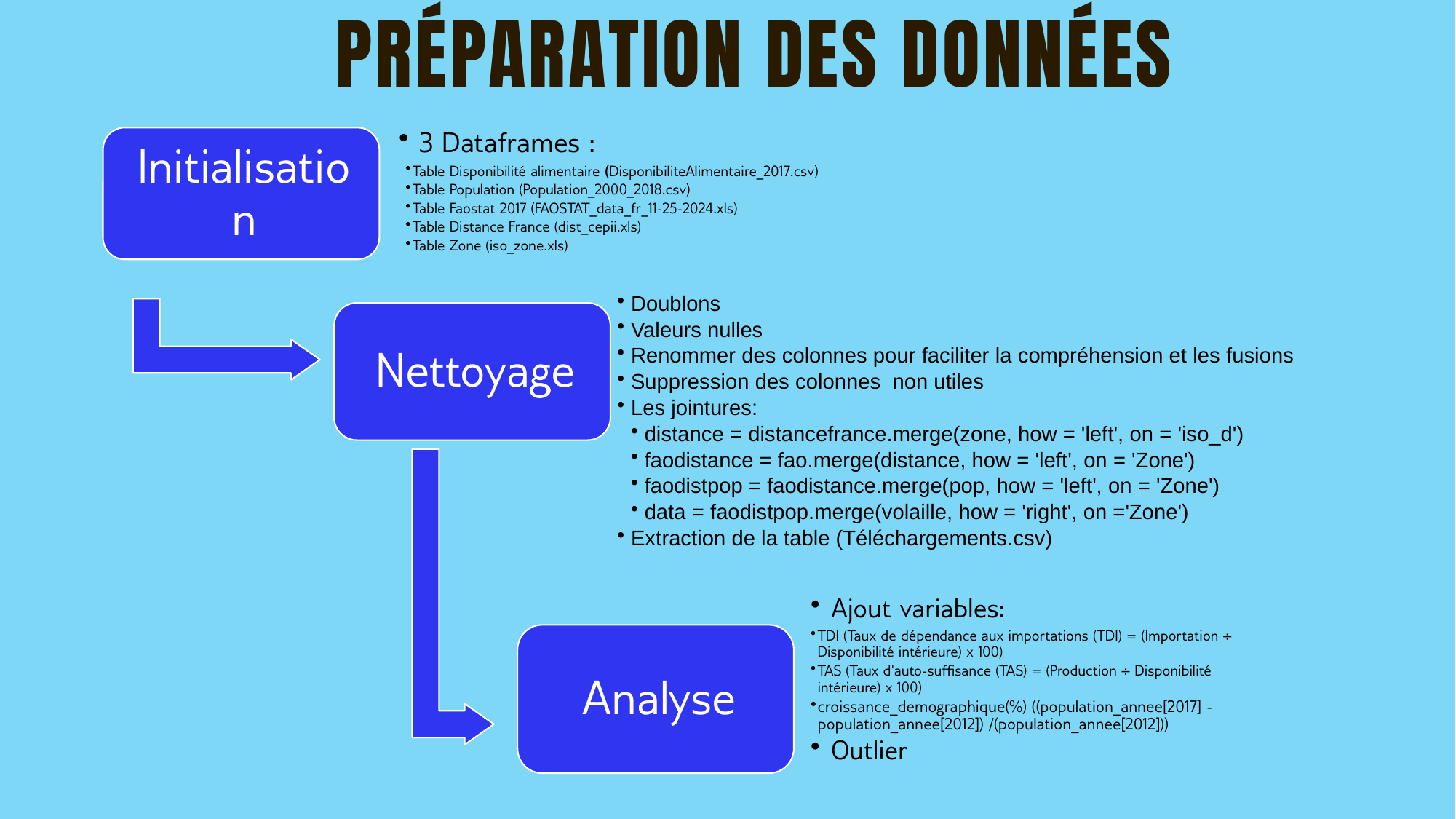

# Préparation des données
Initialisation
3 Dataframes :
Table Disponibilité alimentaire (DisponibiliteAlimentaire_2017.csv)
Table Population (Population_2000_2018.csv)
Table Faostat 2017 (FAOSTAT_data_fr_11-25-2024.xls)
Table Distance France (dist_cepii.xls)
Table Zone (iso_zone.xls)
Nettoyage
Doublons
Valeurs nulles
Renommer des colonnes pour faciliter la compréhension et les fusions
Suppression des colonnes  non utiles
Les jointures:
distance = distancefrance.merge(zone, how = 'left', on = 'iso_d')
faodistance = fao.merge(distance, how = 'left', on = 'Zone')
faodistpop = faodistance.merge(pop, how = 'left', on = 'Zone')
data = faodistpop.merge(volaille, how = 'right', on ='Zone')
Extraction de la table (Téléchargements.csv)
Analyse
Ajout variables:
TDI (Taux de dépendance aux importations (TDI) = (Importation ÷ Disponibilité intérieure) x 100)
TAS (Taux d'auto-suffisance (TAS) = (Production ÷ Disponibilité intérieure) x 100)
croissance_demographique(%) ((population_annee[2017] - population_annee[2012]) /(population_annee[2012]))
Outlier